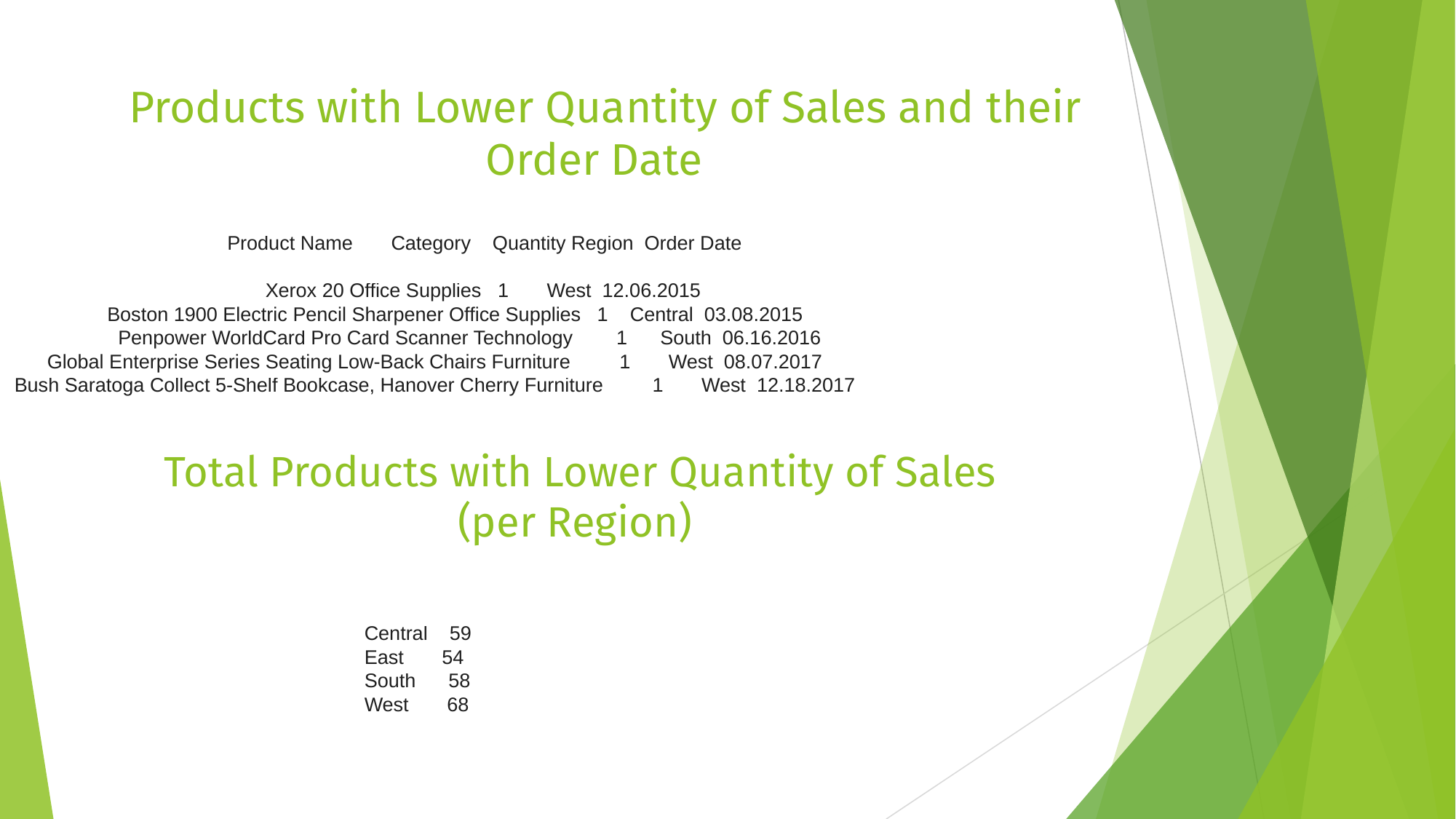

# Products with Lower Quantity of Sales and their Order Date

                                       Product Name       Category    Quantity Region  Order Date

                                              Xerox 20 Office Supplies   1       West  12.06.2015
                 Boston 1900 Electric Pencil Sharpener Office Supplies   1    Central  03.08.2015
                   Penpower WorldCard Pro Card Scanner Technology        1      South  06.16.2016
      Global Enterprise Series Seating Low-Back Chairs Furniture         1       West  08.07.2017
Bush Saratoga Collect 5-Shelf Bookcase, Hanover Cherry Furniture         1       West  12.18.2017
  Total Products with Lower Quantity of Sales
(per Region)

                    Central    59
                    East       54
                    South      58
                    West       68